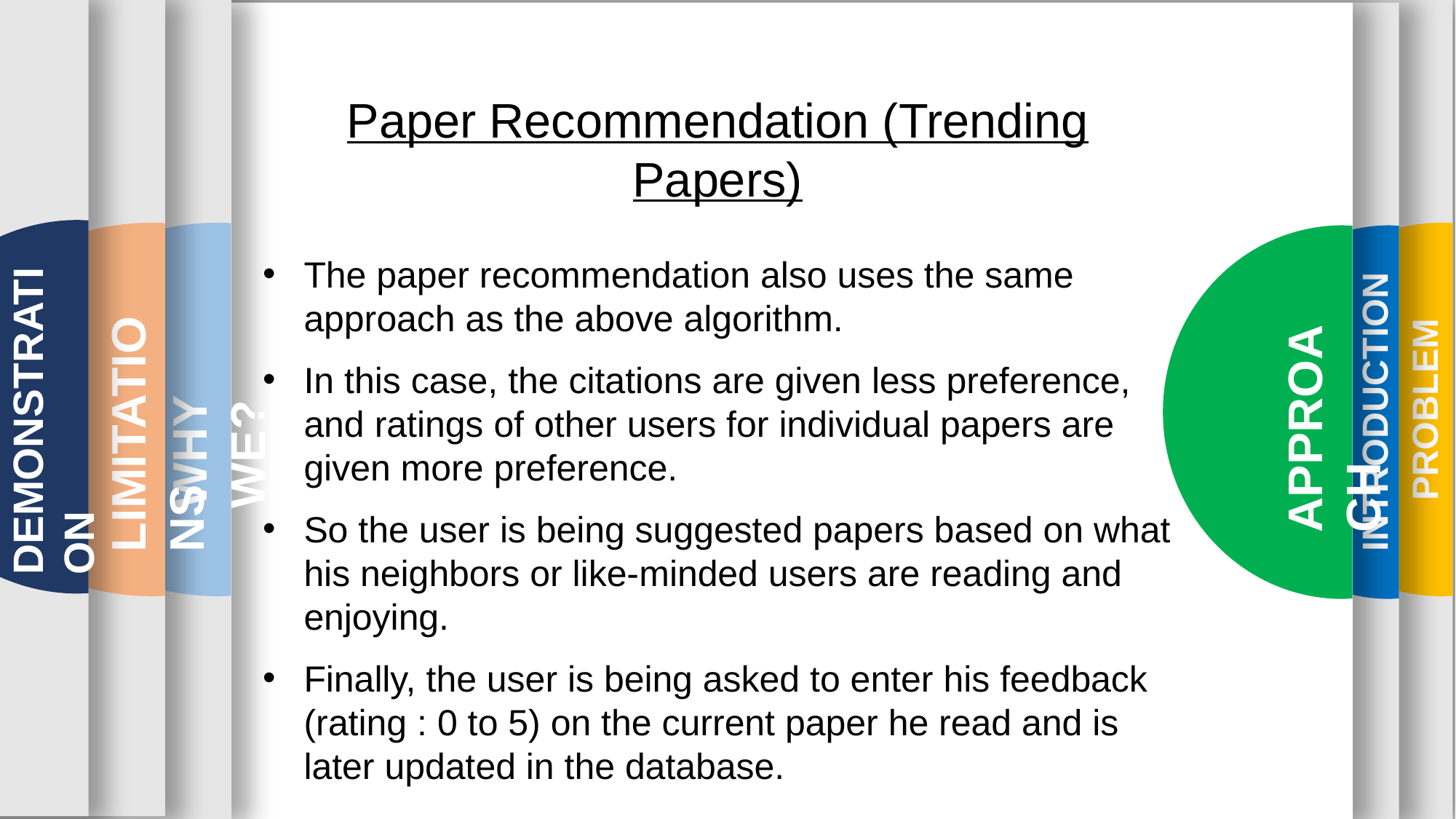

WHY WE?

DEMONSTRATION

LIMITATIONS

PROBLEM STATEMENT

APPROACH

INTRODUCTION
Paper Recommendation (Trending Papers)

The paper recommendation also uses the same approach as the above algorithm.
In this case, the citations are given less preference, and ratings of other users for individual papers are given more preference.
So the user is being suggested papers based on what his neighbors or like-minded users are reading and enjoying.
Finally, the user is being asked to enter his feedback (rating : 0 to 5) on the current paper he read and is later updated in the database.